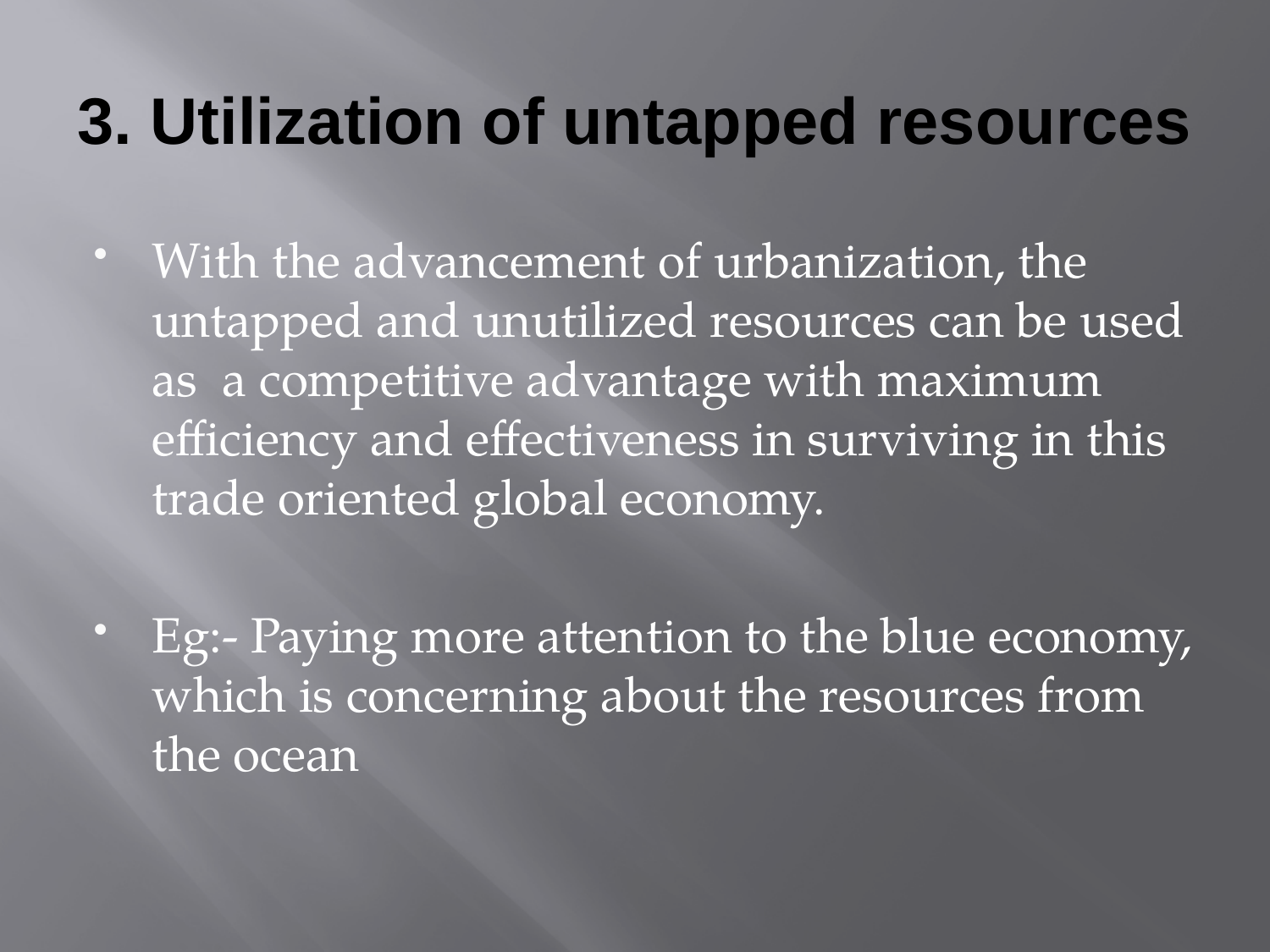

# 3. Utilization of untapped resources
With the advancement of urbanization, the untapped and unutilized resources can be used as  a competitive advantage with maximum efficiency and effectiveness in surviving in this trade oriented global economy.

Eg:- Paying more attention to the blue economy, which is concerning about the resources from the ocean